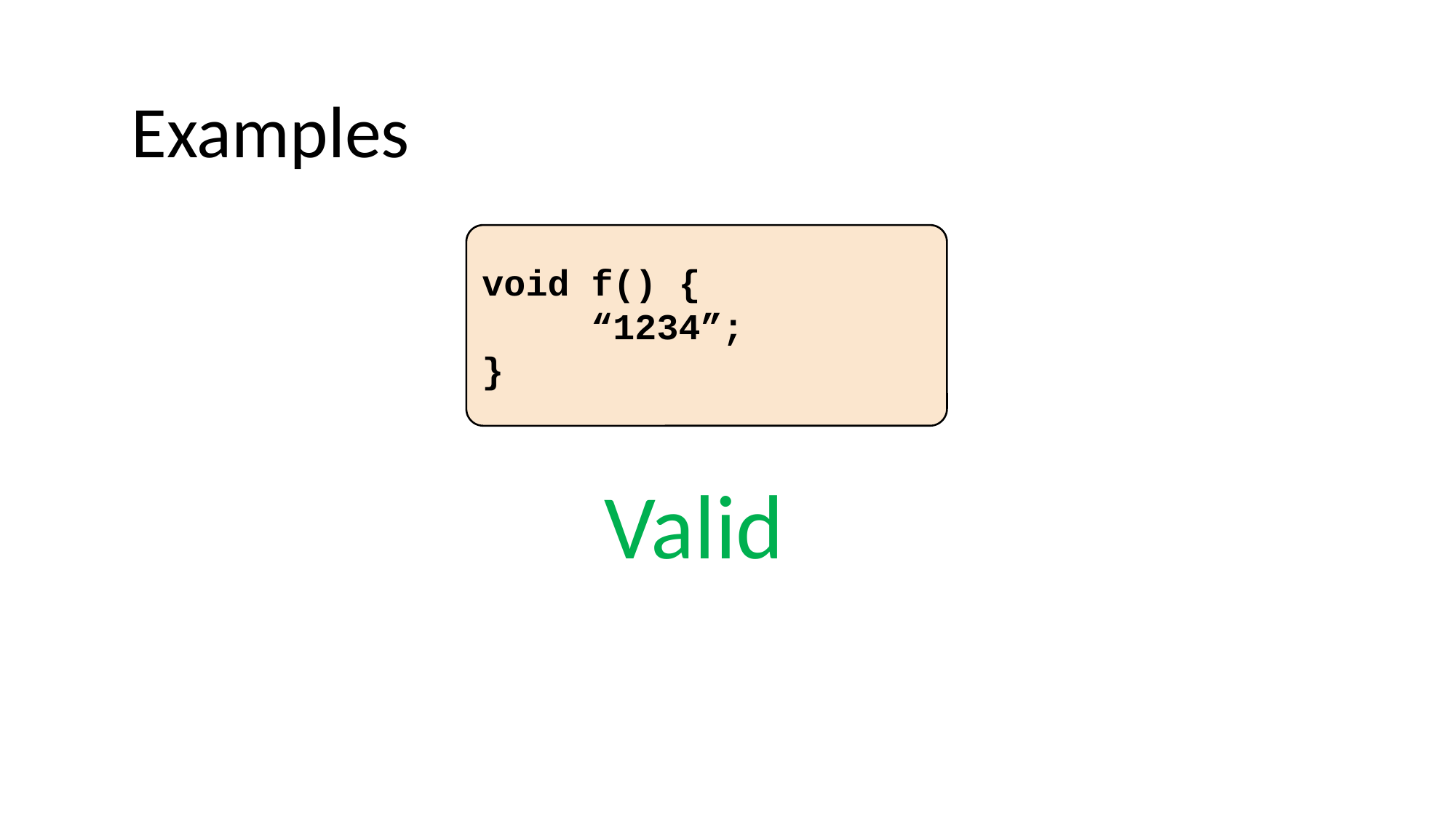

Examples
void f() {
	“1234”;
}
Valid